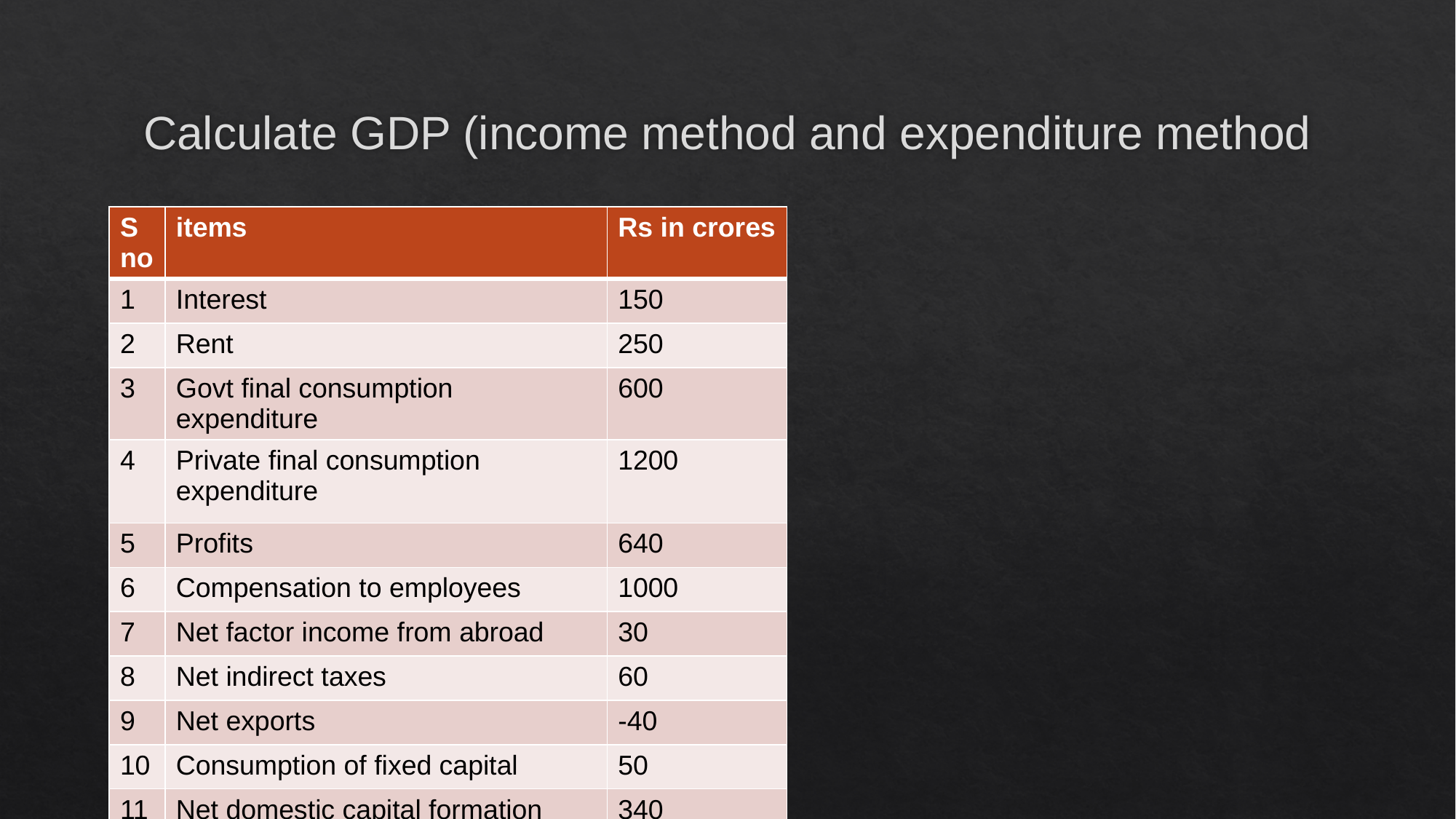

# Calculate GDP (income method and expenditure method
| Sno | items | Rs in crores |
| --- | --- | --- |
| 1 | Interest | 150 |
| 2 | Rent | 250 |
| 3 | Govt final consumption expenditure | 600 |
| 4 | Private final consumption expenditure | 1200 |
| 5 | Profits | 640 |
| 6 | Compensation to employees | 1000 |
| 7 | Net factor income from abroad | 30 |
| 8 | Net indirect taxes | 60 |
| 9 | Net exports | -40 |
| 10 | Consumption of fixed capital | 50 |
| 11 | Net domestic capital formation | 340 |